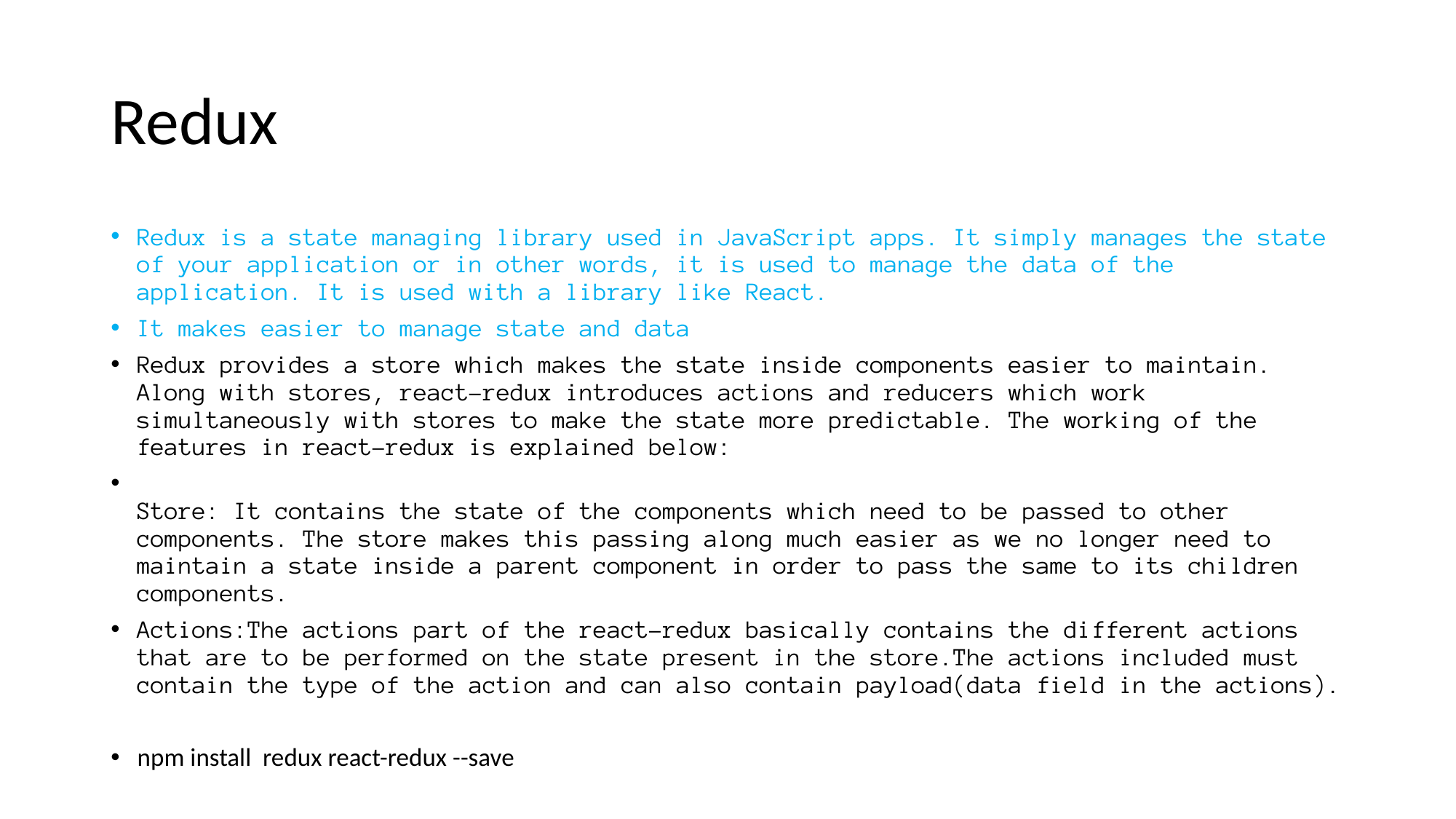

# Redux
Redux is a state managing library used in JavaScript apps. It simply manages the state of your application or in other words, it is used to manage the data of the application. It is used with a library like React.
It makes easier to manage state and data
Redux provides a store which makes the state inside components easier to maintain. Along with stores, react-redux introduces actions and reducers which work simultaneously with stores to make the state more predictable. The working of the features in react-redux is explained below:
Store: It contains the state of the components which need to be passed to other components. The store makes this passing along much easier as we no longer need to maintain a state inside a parent component in order to pass the same to its children components.
Actions:The actions part of the react-redux basically contains the different actions that are to be performed on the state present in the store.The actions included must contain the type of the action and can also contain payload(data field in the actions).

npm install  redux react-redux --save